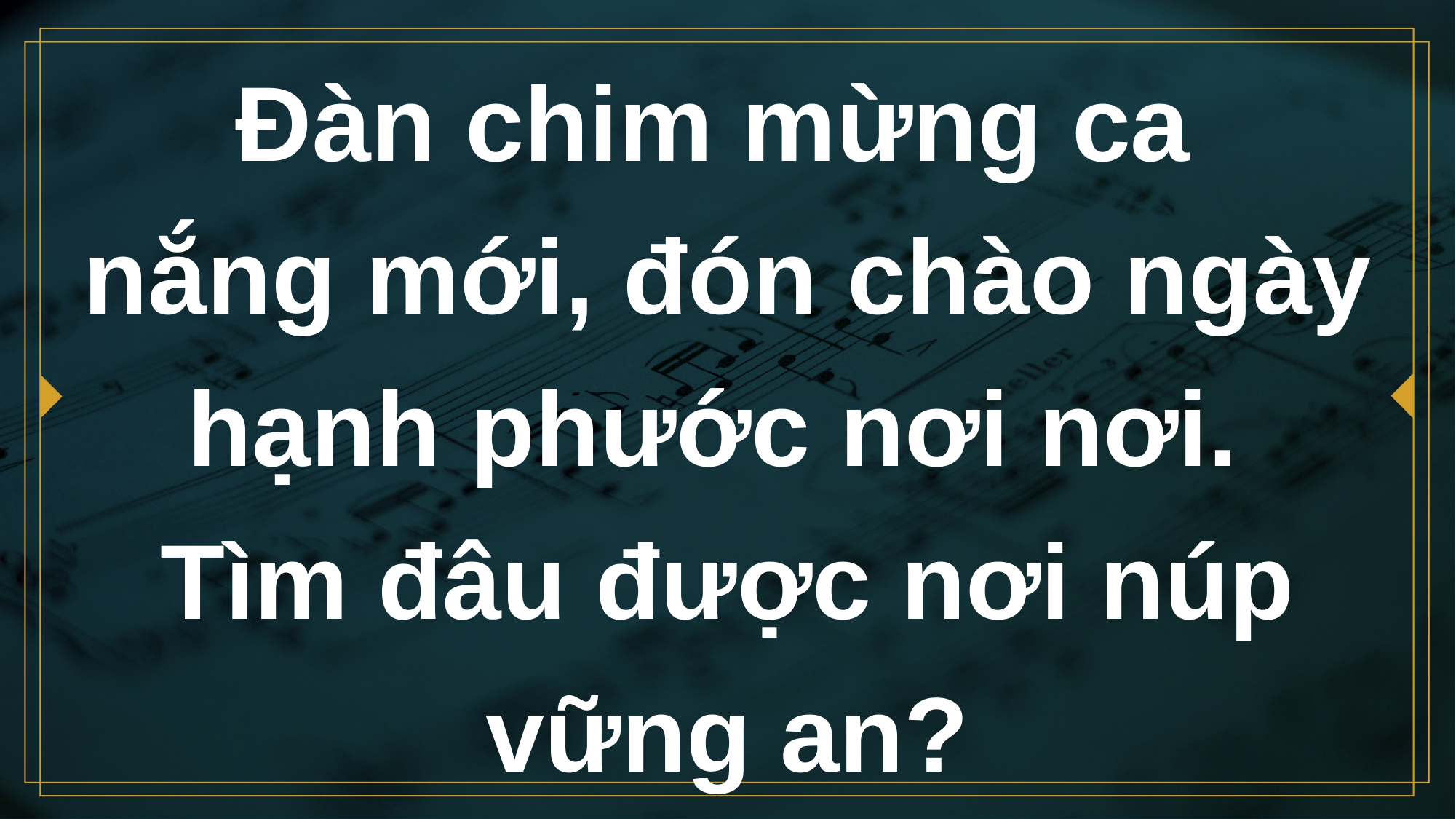

# Đàn chim mừng ca nắng mới, đón chào ngày hạnh phước nơi nơi. Tìm đâu được nơi núp vững an?